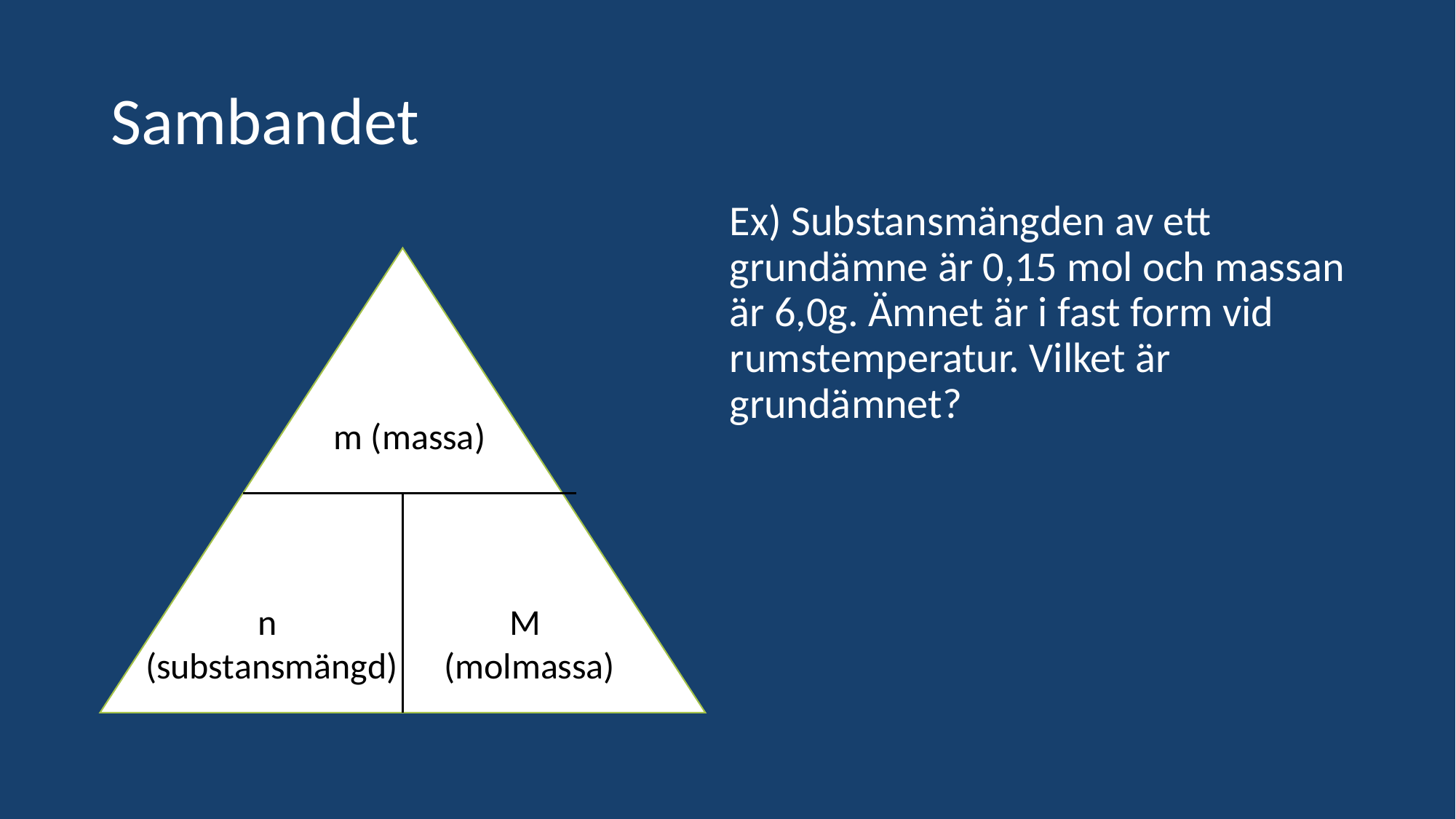

# Sambandet
Ex) Substansmängden av ett grundämne är 0,15 mol och massan är 6,0g. Ämnet är i fast form vid rumstemperatur. Vilket är grundämnet?

m (massa)
n
(substansmängd)
M
(molmassa)